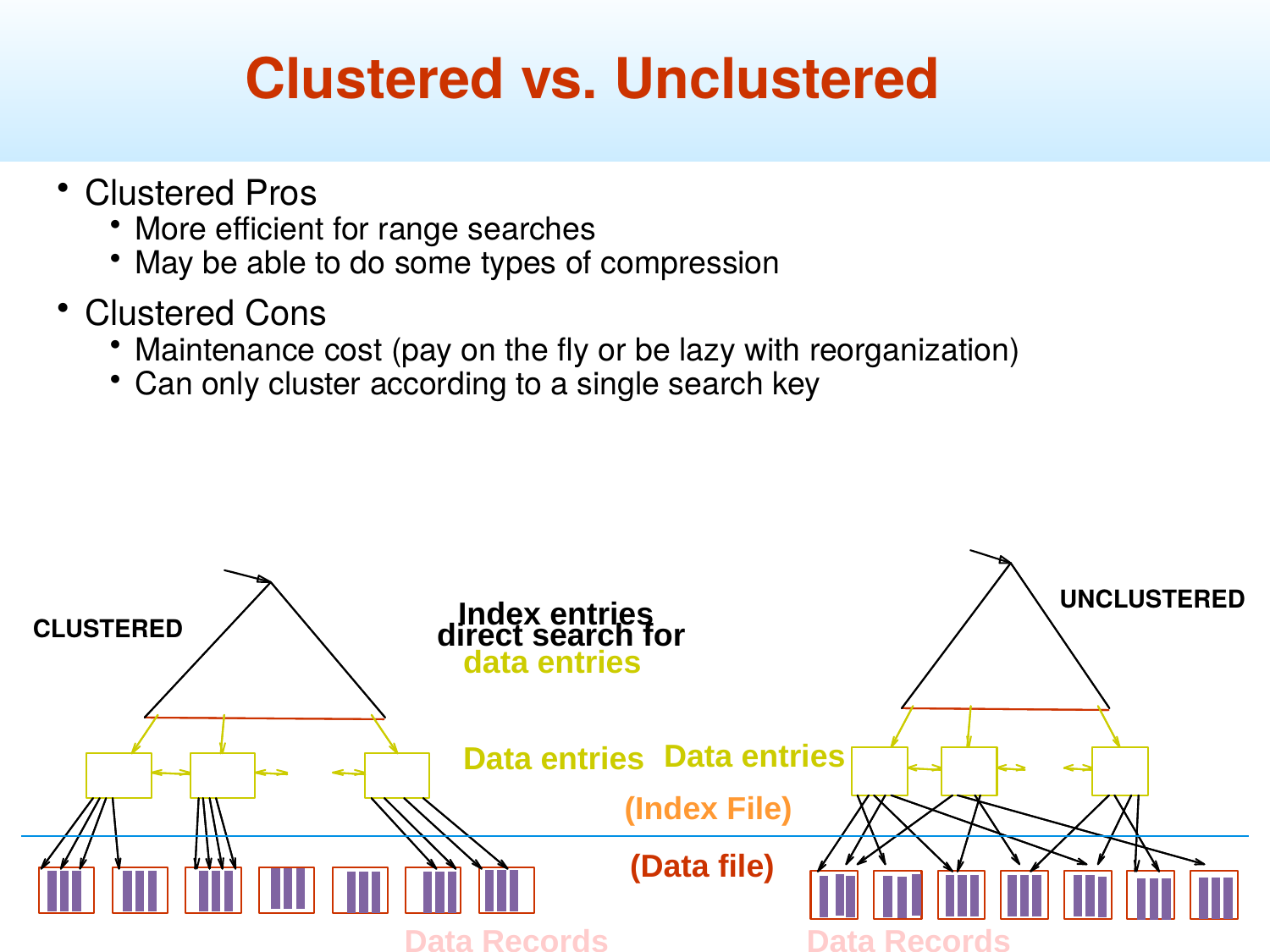

Clustered vs. Unclustered
Clustered Pros
More efficient for range searches
May be able to do some types of compression
Clustered Cons
Maintenance cost (pay on the fly or be lazy with reorganization)
Can only cluster according to a single search key

UNCLUSTERED

Index entries
CLUSTERED
direct search for
data entries

Data entries
Data entries

(Index File)

(Data file)

Data Records
Data Records
19